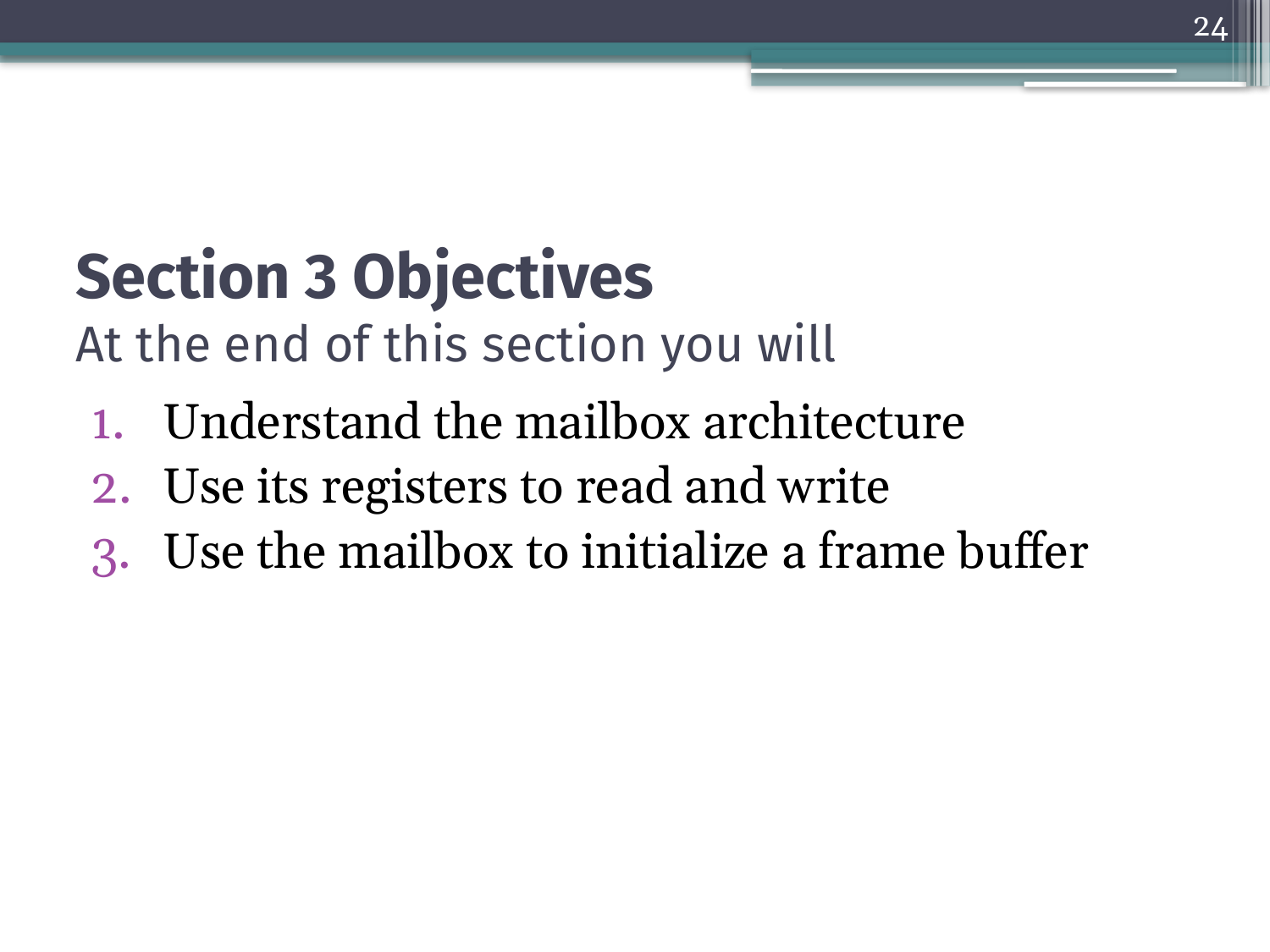

24
# Section 3 Objectives At the end of this section you will
Understand the mailbox architecture
Use its registers to read and write
Use the mailbox to initialize a frame buffer